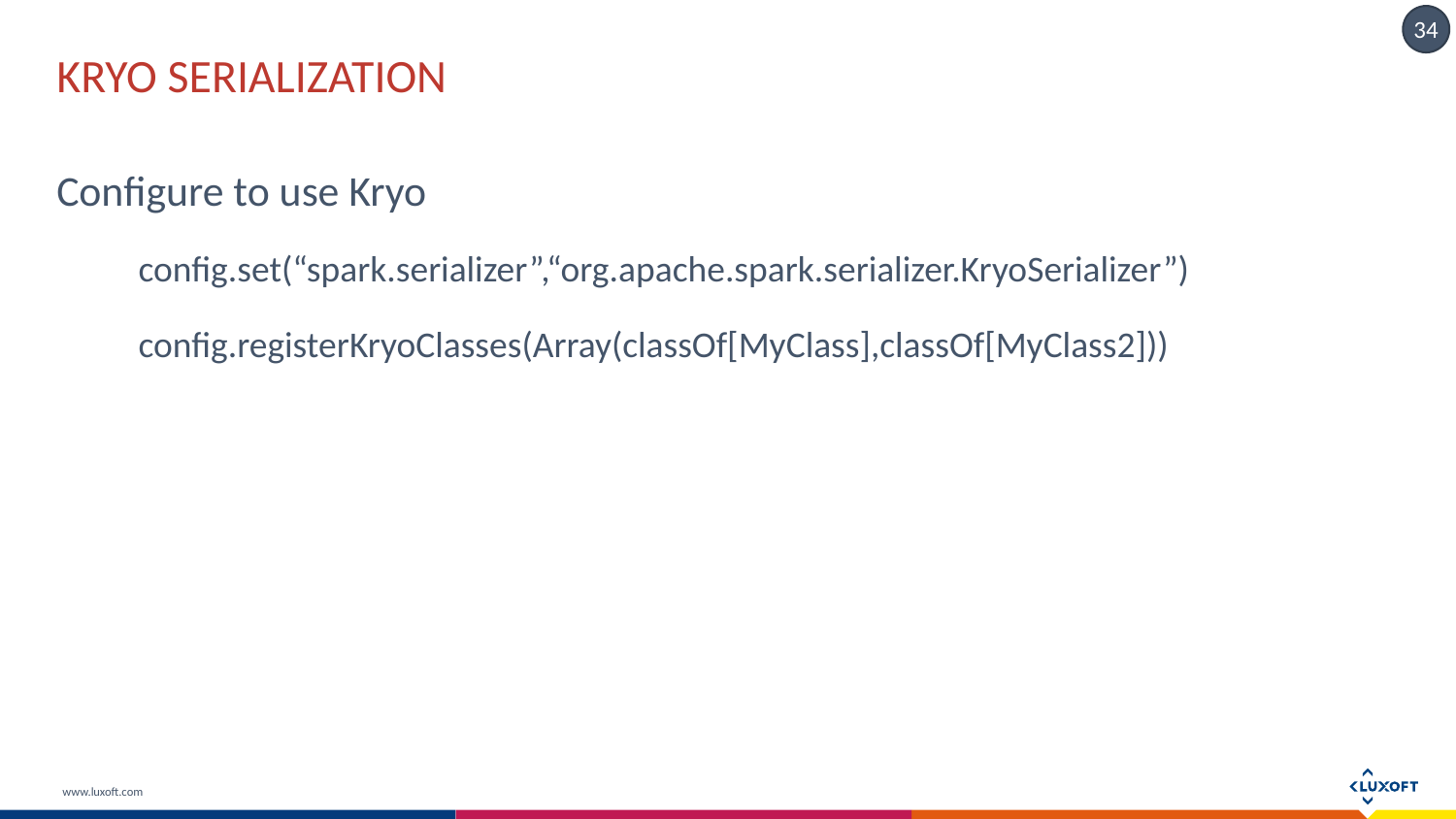

# KRYO Serialization
Configure to use Kryo
config.set(“spark.serializer”,“org.apache.spark.serializer.KryoSerializer”)
config.registerKryoClasses(Array(classOf[MyClass],classOf[MyClass2]))